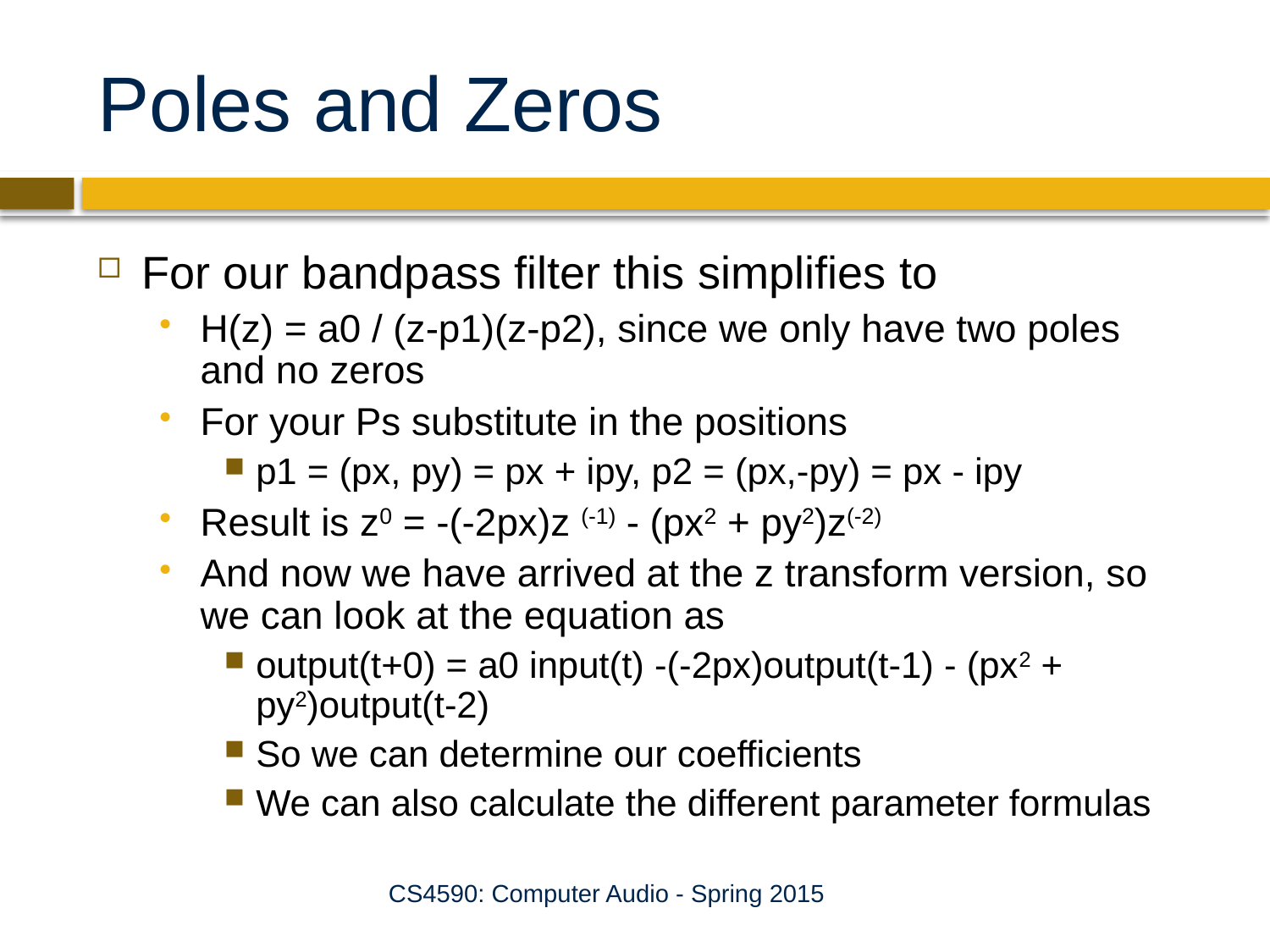

# Poles and Zeros
For our bandpass filter this simplifies to
H(z) = a0 / (z-p1)(z-p2), since we only have two poles and no zeros
For your Ps substitute in the positions
p1 = (px, py) = px + ipy, p2 = (px,-py) = px - ipy
Result is z0 = -(-2px)z (-1) - (px2 + py2)z(-2)
And now we have arrived at the z transform version, so we can look at the equation as
output(t+0) = a0 input(t) -(-2px)output(t-1) - (px2 + py2)output(t-2)
So we can determine our coefficients
We can also calculate the different parameter formulas
CS4590: Computer Audio - Spring 2015